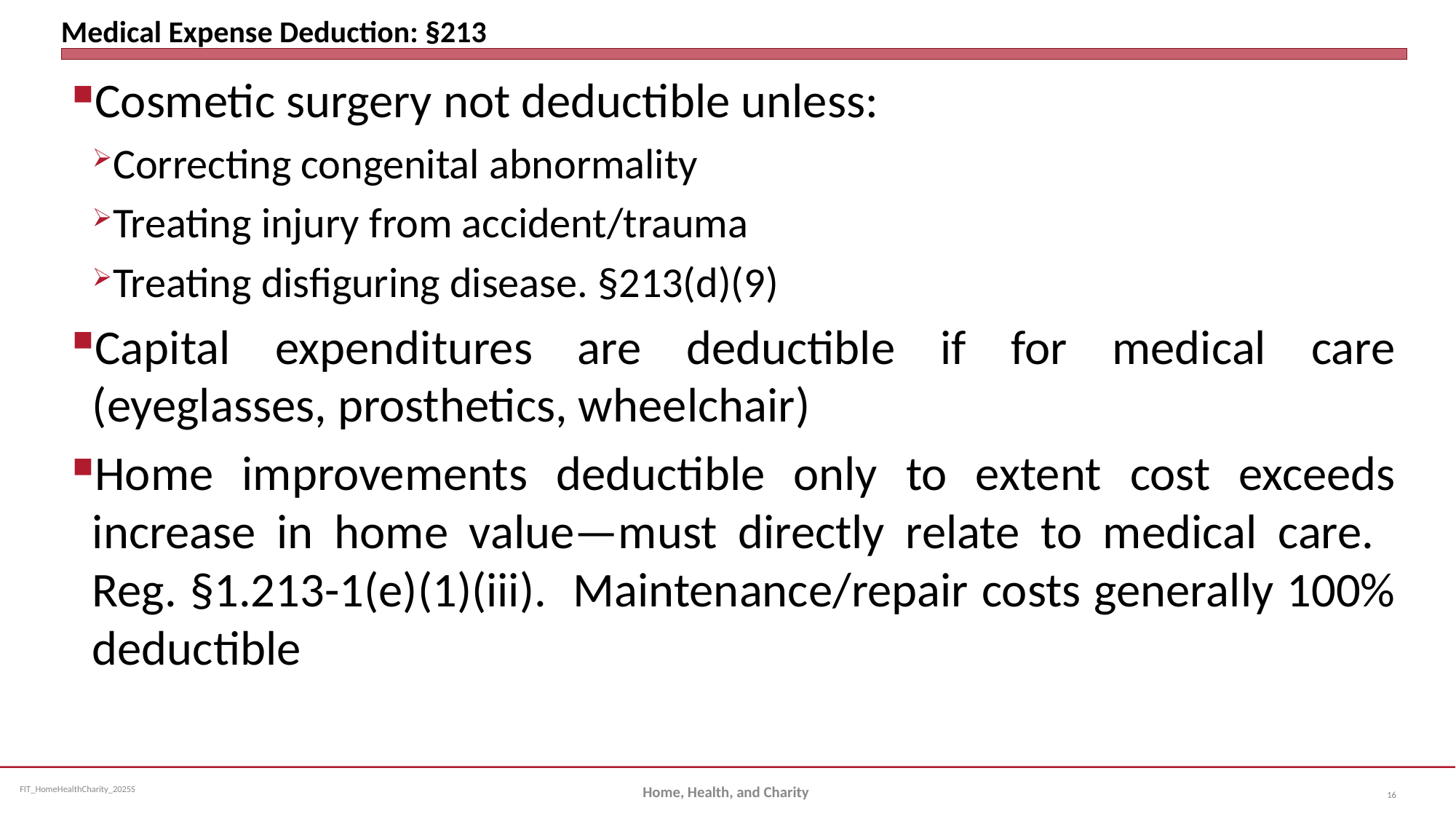

# Medical Expense Deduction: §213
Cosmetic surgery not deductible unless:
Correcting congenital abnormality
Treating injury from accident/trauma
Treating disfiguring disease. §213(d)(9)
Capital expenditures are deductible if for medical care (eyeglasses, prosthetics, wheelchair)
Home improvements deductible only to extent cost exceeds increase in home value—must directly relate to medical care.  Reg. §1.213-1(e)(1)(iii).  Maintenance/repair costs generally 100% deductible
Home, Health, and Charity
16